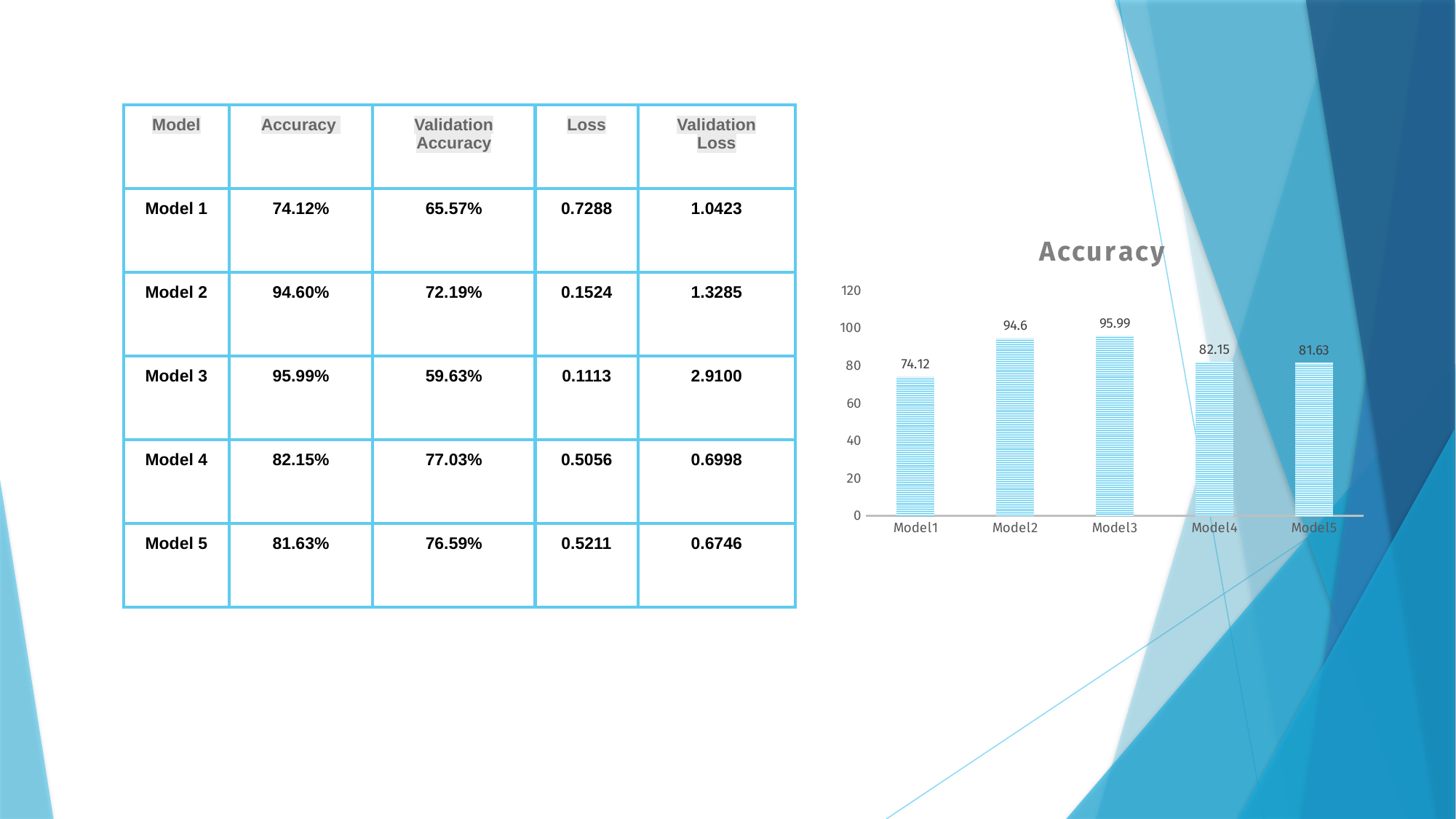

| Model | Accuracy | Validation Accuracy | Loss | Validation Loss |
| --- | --- | --- | --- | --- |
| Model 1 | 74.12% | 65.57% | 0.7288 | 1.0423 |
| Model 2 | 94.60% | 72.19% | 0.1524 | 1.3285 |
| Model 3 | 95.99% | 59.63% | 0.1113 | 2.9100 |
| Model 4 | 82.15% | 77.03% | 0.5056 | 0.6998 |
| Model 5 | 81.63% | 76.59% | 0.5211 | 0.6746 |

### Chart:

| Category | Accuracy |
|---|---|
| Model1 | 74.12 |
| Model2 | 94.6 |
| Model3 | 95.99 |
| Model4 | 82.15 |
| Model5 | 81.63 |